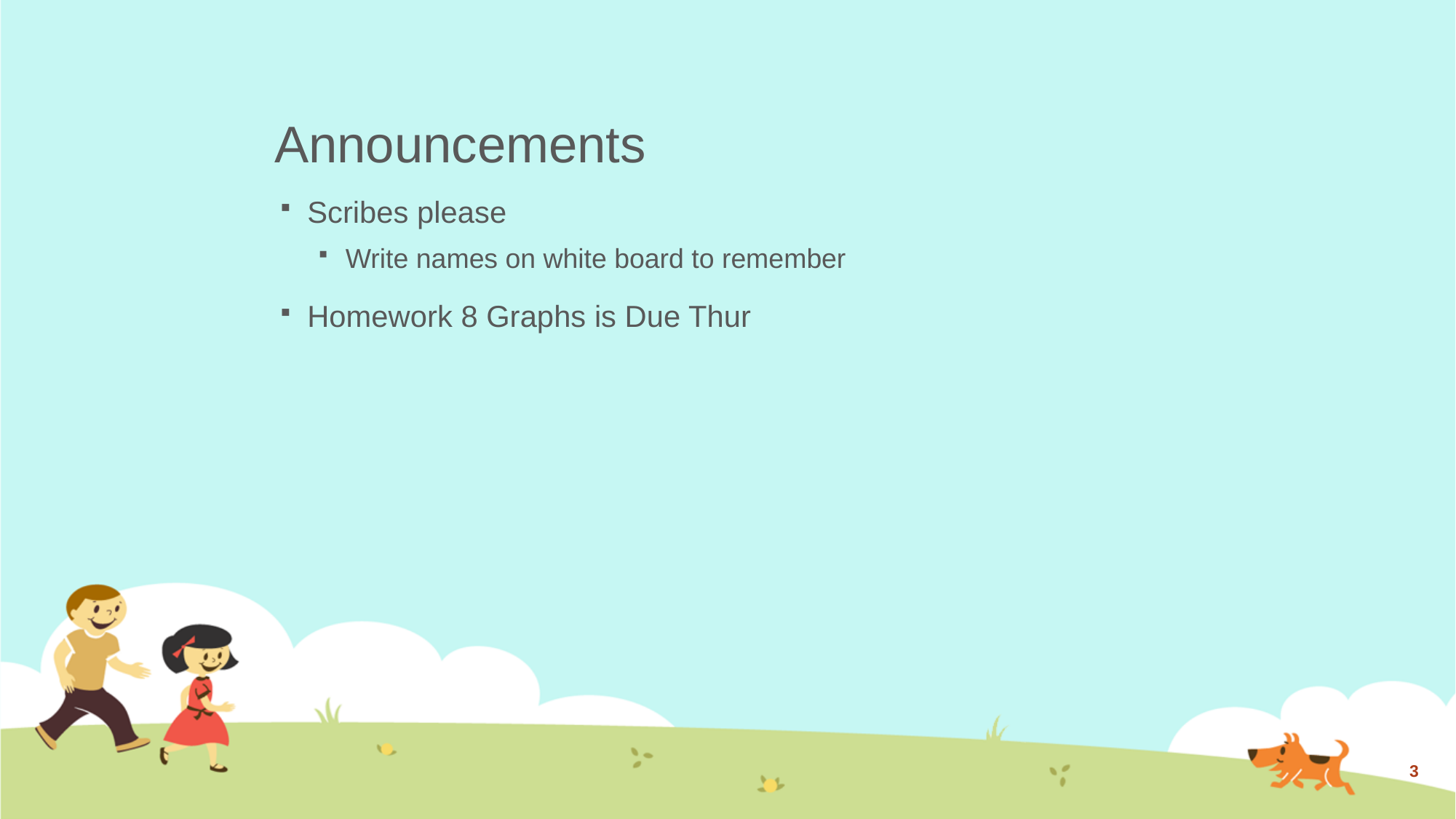

# Announcements
Scribes please
Write names on white board to remember
Homework 8 Graphs is Due Thur
3